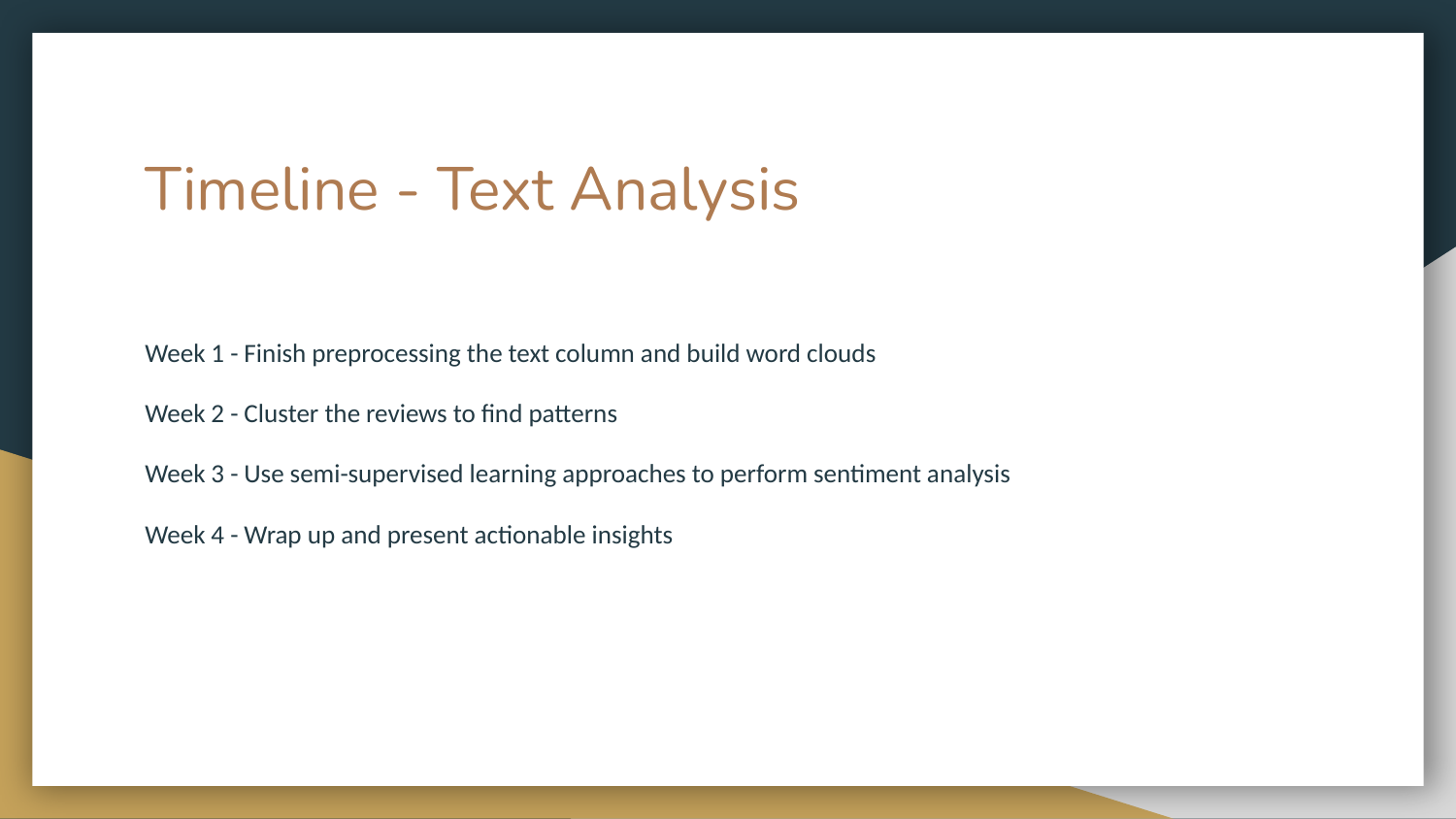

# Timeline - Text Analysis
Week 1 - Finish preprocessing the text column and build word clouds
Week 2 - Cluster the reviews to find patterns
Week 3 - Use semi-supervised learning approaches to perform sentiment analysis
Week 4 - Wrap up and present actionable insights